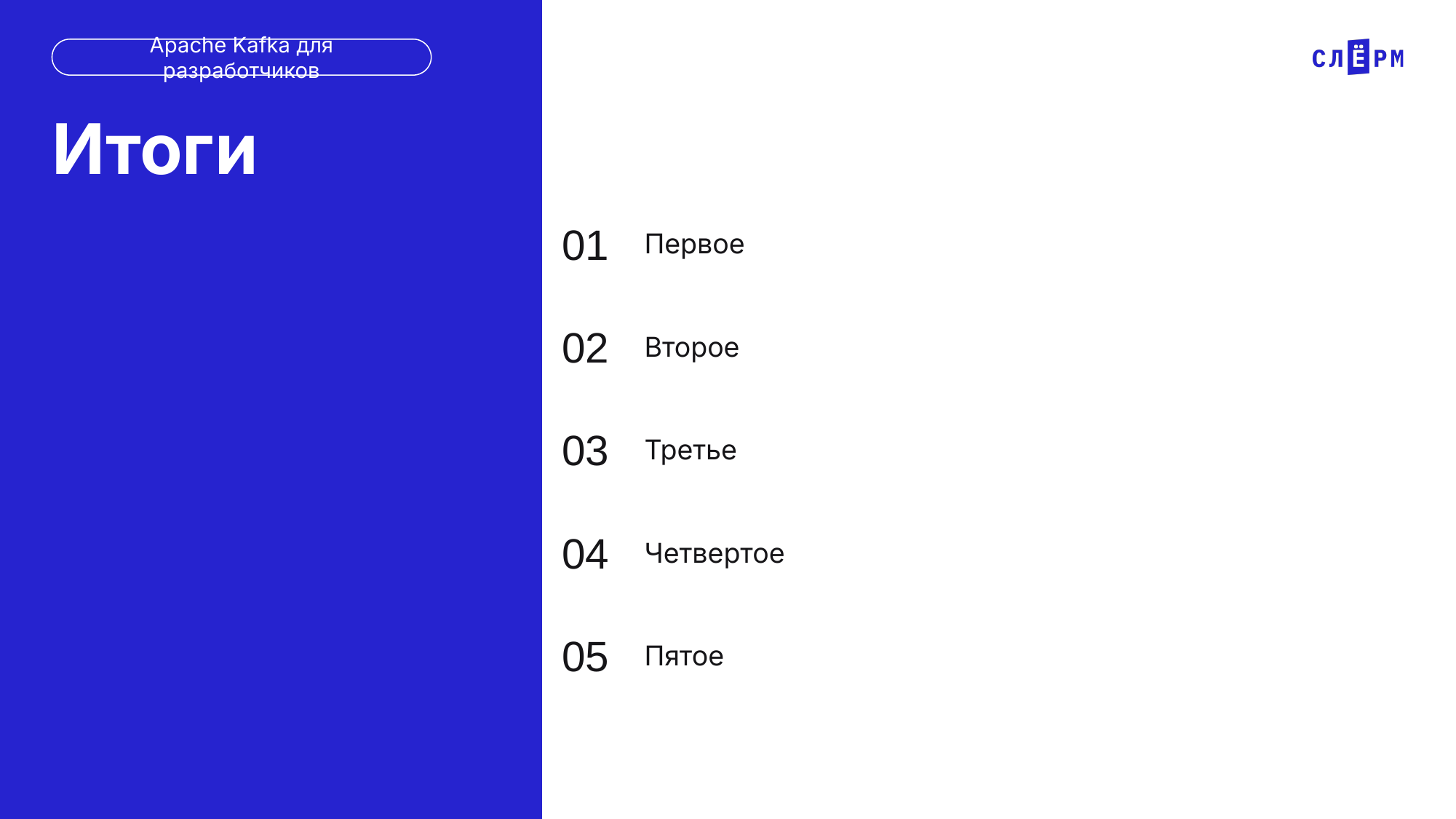

# Итоги
01
Первое
02
Второе
03
Третье
04
Четвертое
05
Пятое